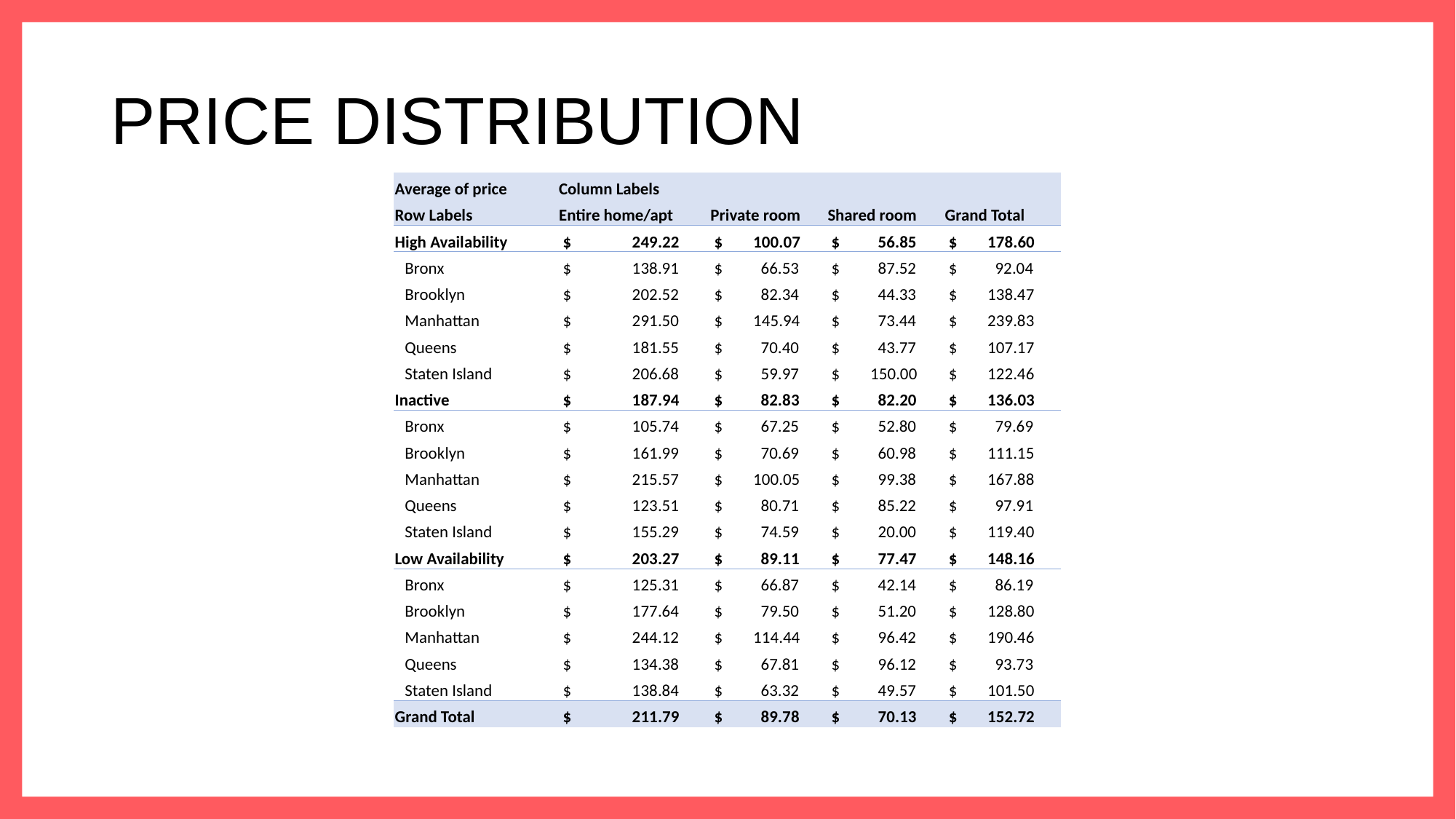

# PRICE DISTRIBUTION
| Average of price | Column Labels |  |  |  |
| --- | --- | --- | --- | --- |
| Row Labels | Entire home/apt | Private room | Shared room | Grand Total |
| High Availability | $ 249.22 | $ 100.07 | $ 56.85 | $ 178.60 |
| Bronx | $ 138.91 | $ 66.53 | $ 87.52 | $ 92.04 |
| Brooklyn | $ 202.52 | $ 82.34 | $ 44.33 | $ 138.47 |
| Manhattan | $ 291.50 | $ 145.94 | $ 73.44 | $ 239.83 |
| Queens | $ 181.55 | $ 70.40 | $ 43.77 | $ 107.17 |
| Staten Island | $ 206.68 | $ 59.97 | $ 150.00 | $ 122.46 |
| Inactive | $ 187.94 | $ 82.83 | $ 82.20 | $ 136.03 |
| Bronx | $ 105.74 | $ 67.25 | $ 52.80 | $ 79.69 |
| Brooklyn | $ 161.99 | $ 70.69 | $ 60.98 | $ 111.15 |
| Manhattan | $ 215.57 | $ 100.05 | $ 99.38 | $ 167.88 |
| Queens | $ 123.51 | $ 80.71 | $ 85.22 | $ 97.91 |
| Staten Island | $ 155.29 | $ 74.59 | $ 20.00 | $ 119.40 |
| Low Availability | $ 203.27 | $ 89.11 | $ 77.47 | $ 148.16 |
| Bronx | $ 125.31 | $ 66.87 | $ 42.14 | $ 86.19 |
| Brooklyn | $ 177.64 | $ 79.50 | $ 51.20 | $ 128.80 |
| Manhattan | $ 244.12 | $ 114.44 | $ 96.42 | $ 190.46 |
| Queens | $ 134.38 | $ 67.81 | $ 96.12 | $ 93.73 |
| Staten Island | $ 138.84 | $ 63.32 | $ 49.57 | $ 101.50 |
| Grand Total | $ 211.79 | $ 89.78 | $ 70.13 | $ 152.72 |